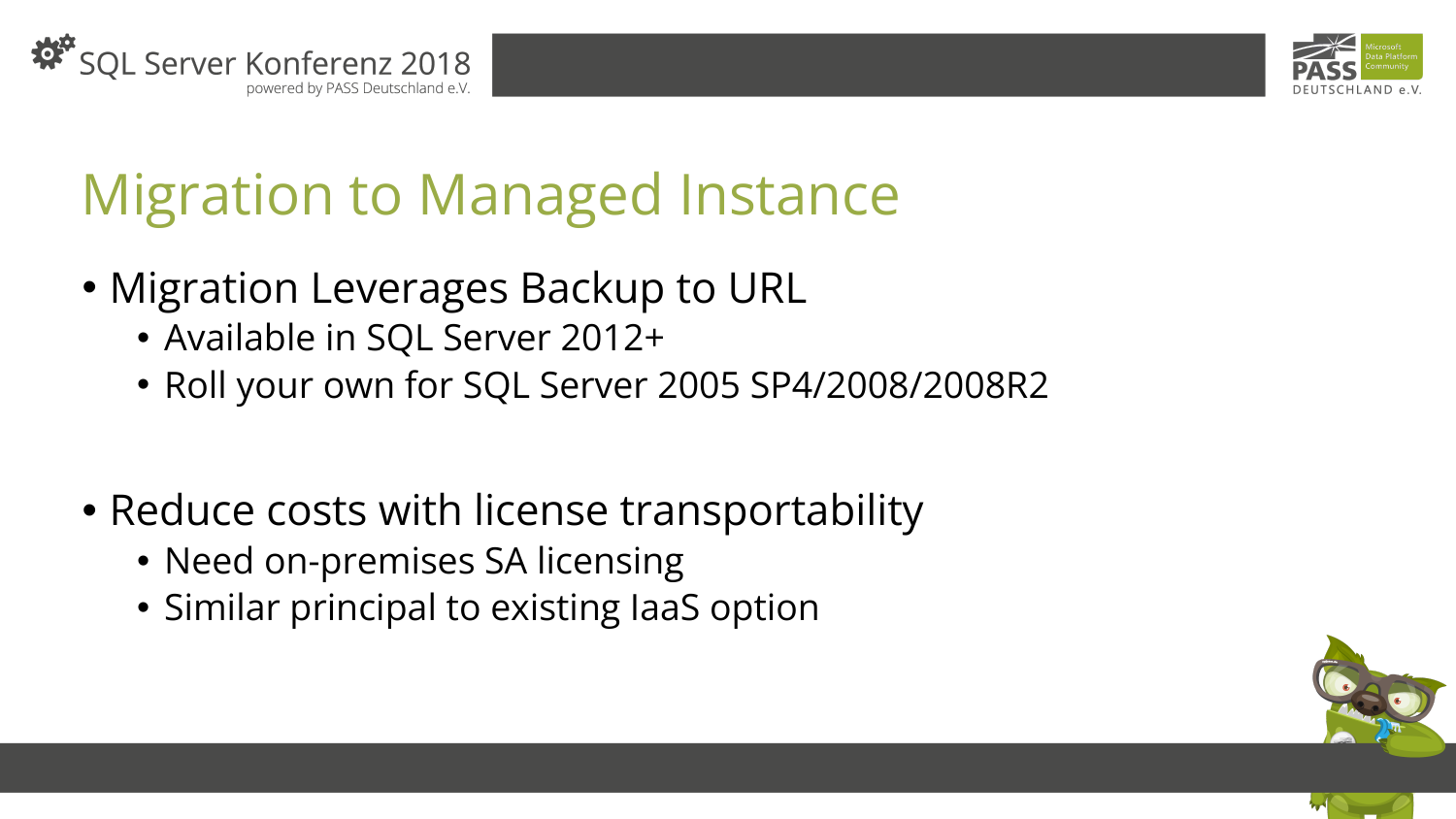

# Migration to Managed Instance
Migration Leverages Backup to URL
Available in SQL Server 2012+
Roll your own for SQL Server 2005 SP4/2008/2008R2

Reduce costs with license transportability
Need on-premises SA licensing
Similar principal to existing IaaS option